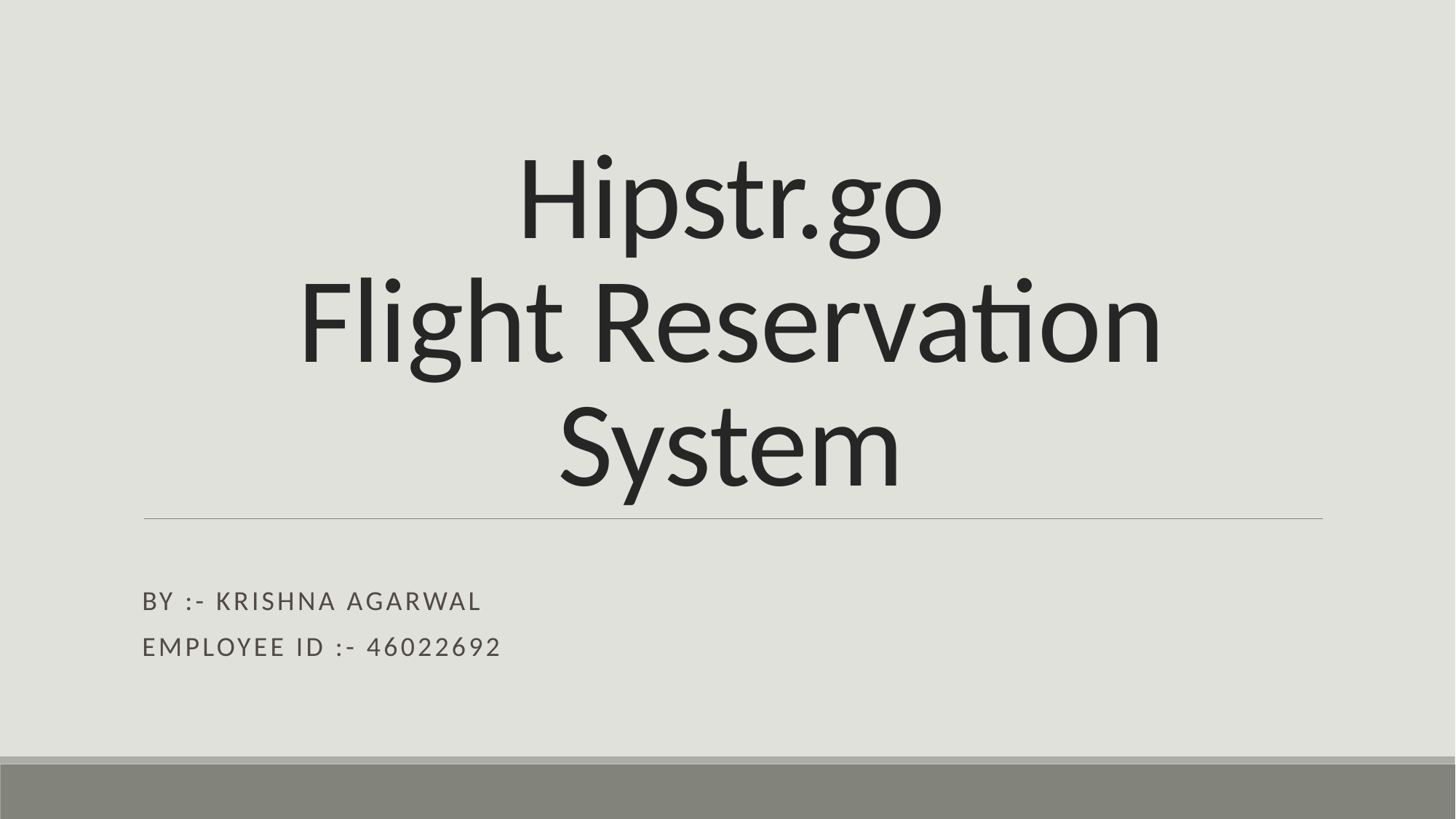

# Hipstr.go Flight Reservation System

By :- KRISHNA AGARWAL
Employee Id :- 46022692